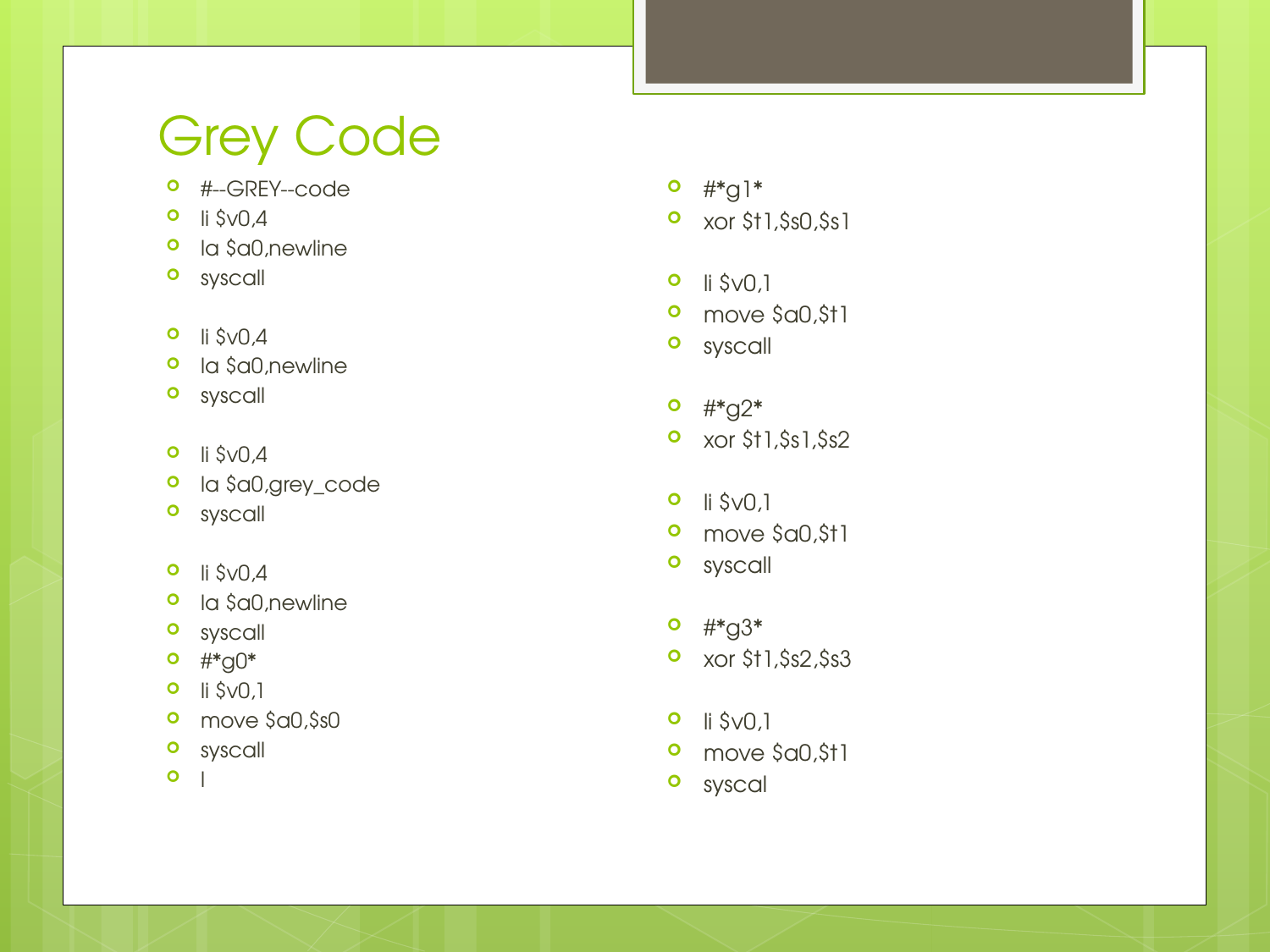

# Grey Code
#--GREY--code
li $v0,4
la $a0,newline
syscall

li $v0,4
la $a0,newline
syscall

li $v0,4
la $a0,grey_code
syscall

li $v0,4
la $a0,newline
syscall
#*g0*
li $v0,1
move $a0,$s0
syscall
l

#*g1*
xor $t1,$s0,$s1

li $v0,1
move $a0,$t1
syscall

#*g2*
xor $t1,$s1,$s2

li $v0,1
move $a0,$t1
syscall

#*g3*
xor $t1,$s2,$s3

li $v0,1
move $a0,$t1
syscal